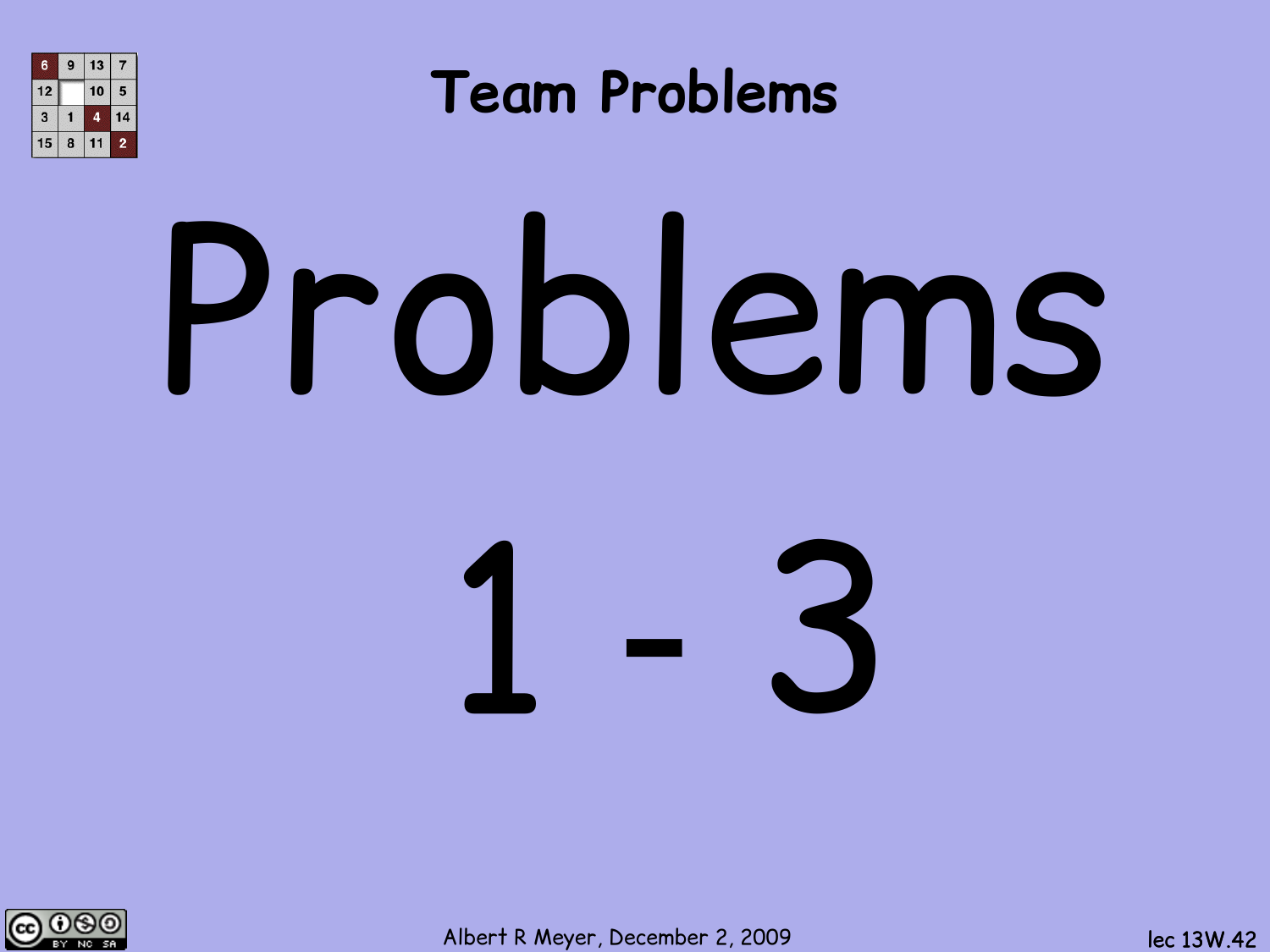

# Team Problems
Problems
 1 - 3
lec 13W.42
lec 13W.42